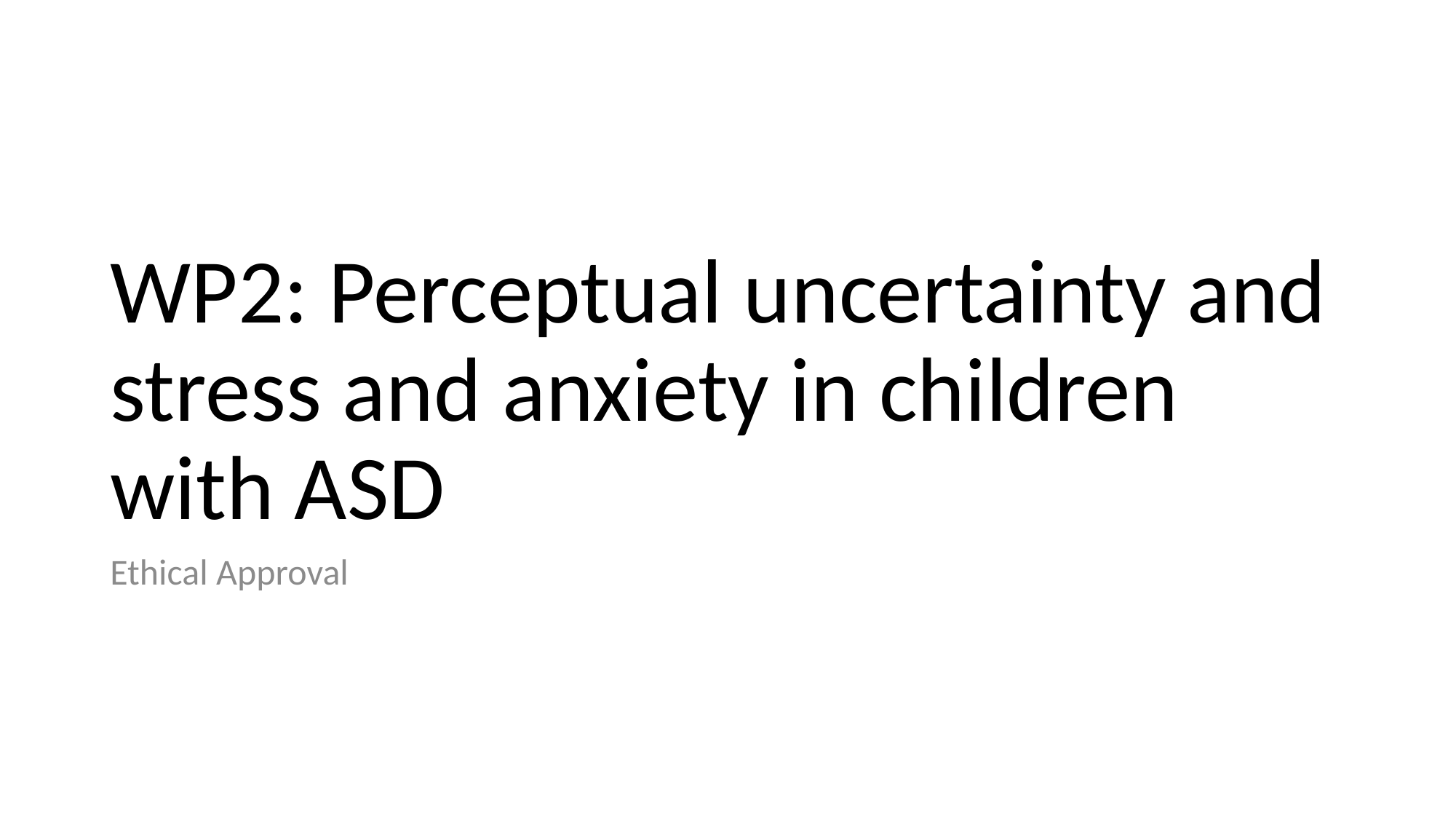

# WP2: Perceptual uncertainty and stress and anxiety in children with ASD
Ethical Approval